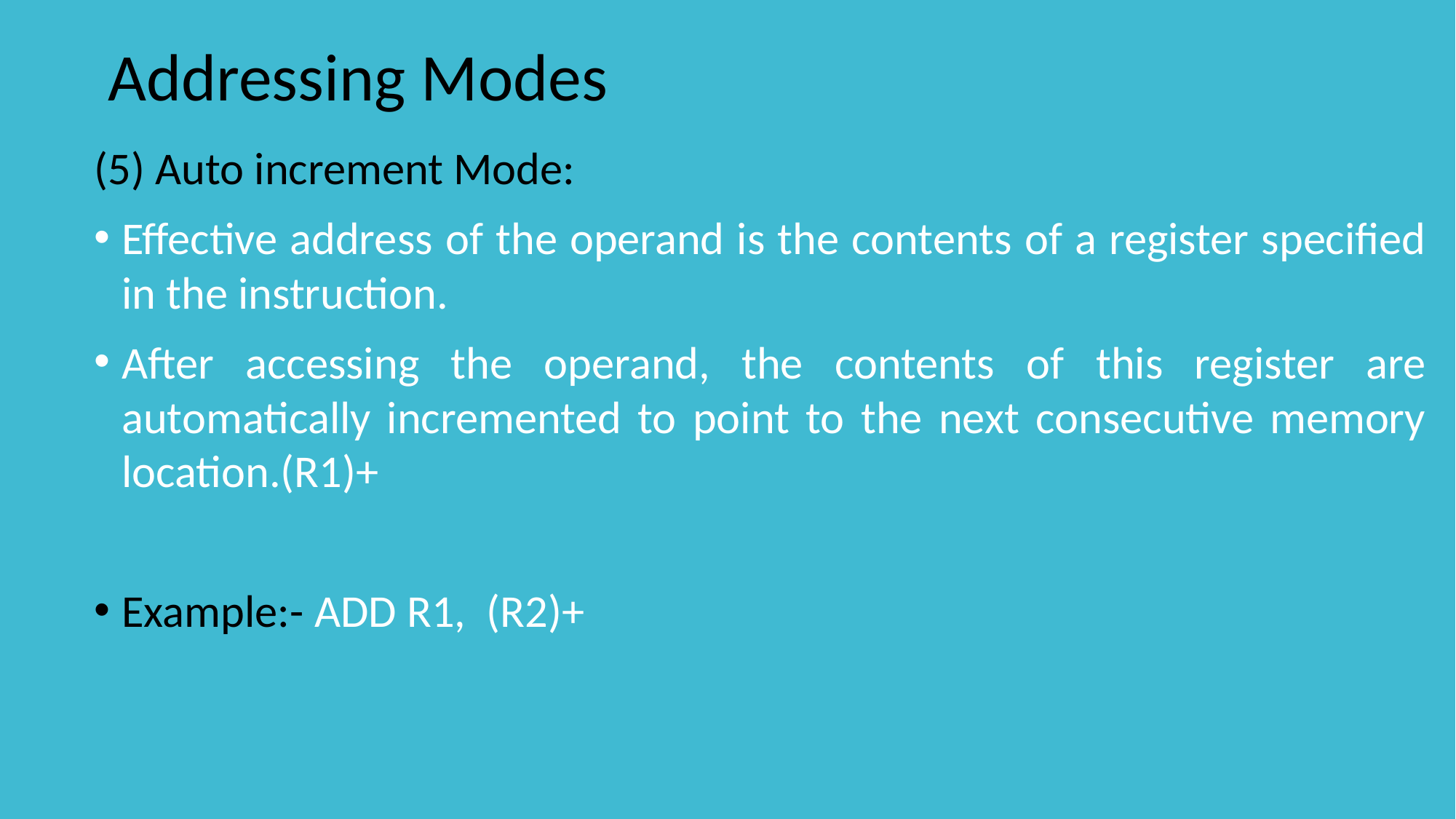

# Addressing Modes
(5) Auto increment Mode:
Effective address of the operand is the contents of a register specified in the instruction.
After accessing the operand, the contents of this register are automatically incremented to point to the next consecutive memory location.(R1)+

Example:- ADD R1,  (R2)+